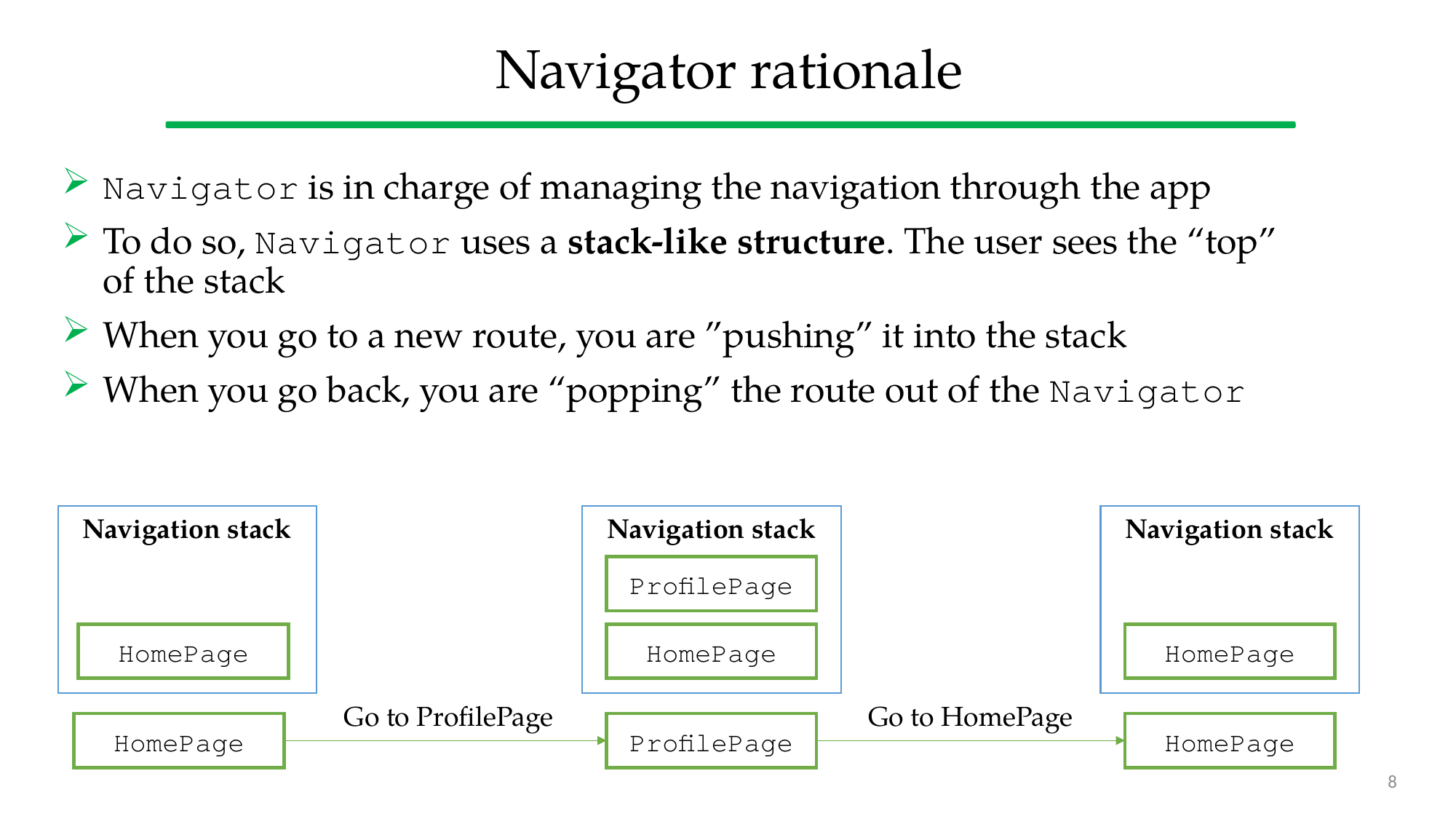

# Navigator rationale
Navigator is in charge of managing the navigation through the app
To do so, Navigator uses a stack-like structure. The user sees the “top” of the stack
When you go to a new route, you are ”pushing” it into the stack
When you go back, you are “popping” the route out of the Navigator

Navigation stack
Navigation stack
Navigation stack
ProfilePage
HomePage
HomePage
HomePage
Go to ProfilePage
Go to HomePage
ProfilePage
HomePage
HomePage
8